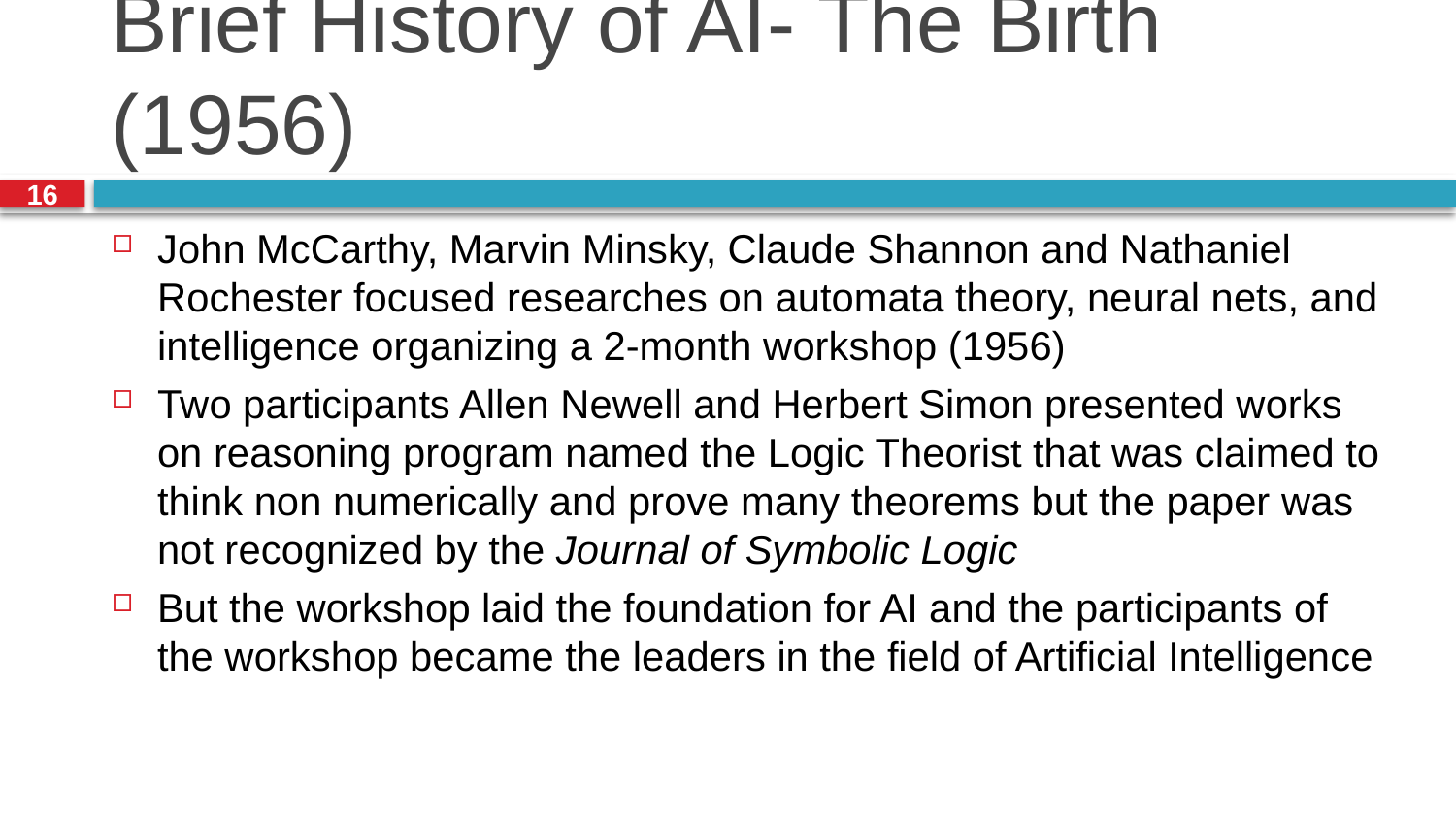

# Brief History of AI- The Birth (1956)
16
John McCarthy, Marvin Minsky, Claude Shannon and Nathaniel Rochester focused researches on automata theory, neural nets, and intelligence organizing a 2-month workshop (1956)
Two participants Allen Newell and Herbert Simon presented works on reasoning program named the Logic Theorist that was claimed to think non numerically and prove many theorems but the paper was not recognized by the Journal of Symbolic Logic
But the workshop laid the foundation for AI and the participants of the workshop became the leaders in the field of Artificial Intelligence